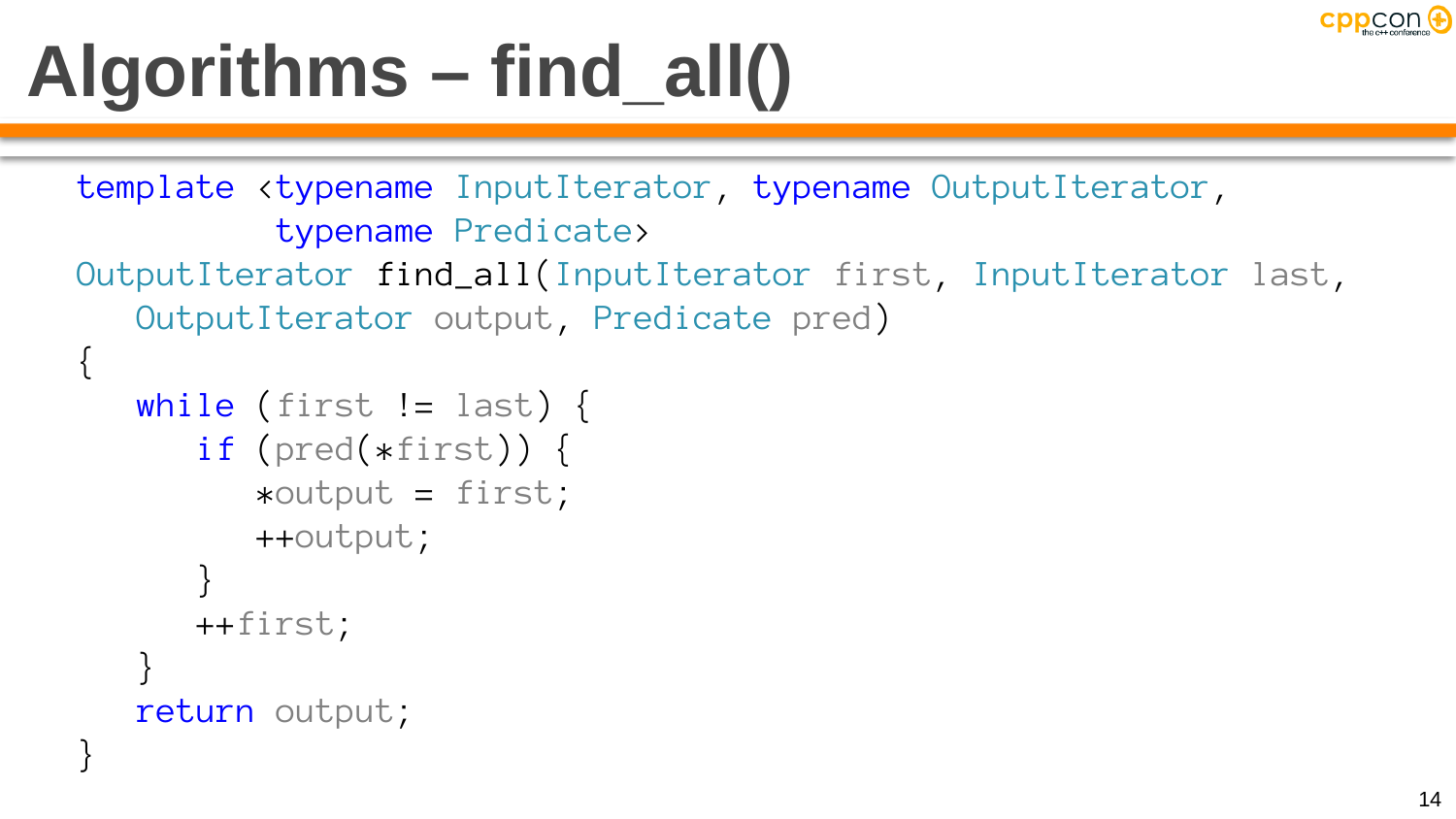

# Algorithms – find_all()
template <typename InputIterator, typename OutputIterator,
          typename Predicate>
OutputIterator find_all(InputIterator first, InputIterator last,
   OutputIterator output, Predicate pred)
{
   while (first != last) {
      if (pred(*first)) {
         *output = first;
         ++output;
      }
      ++first;
   }
   return output;
}